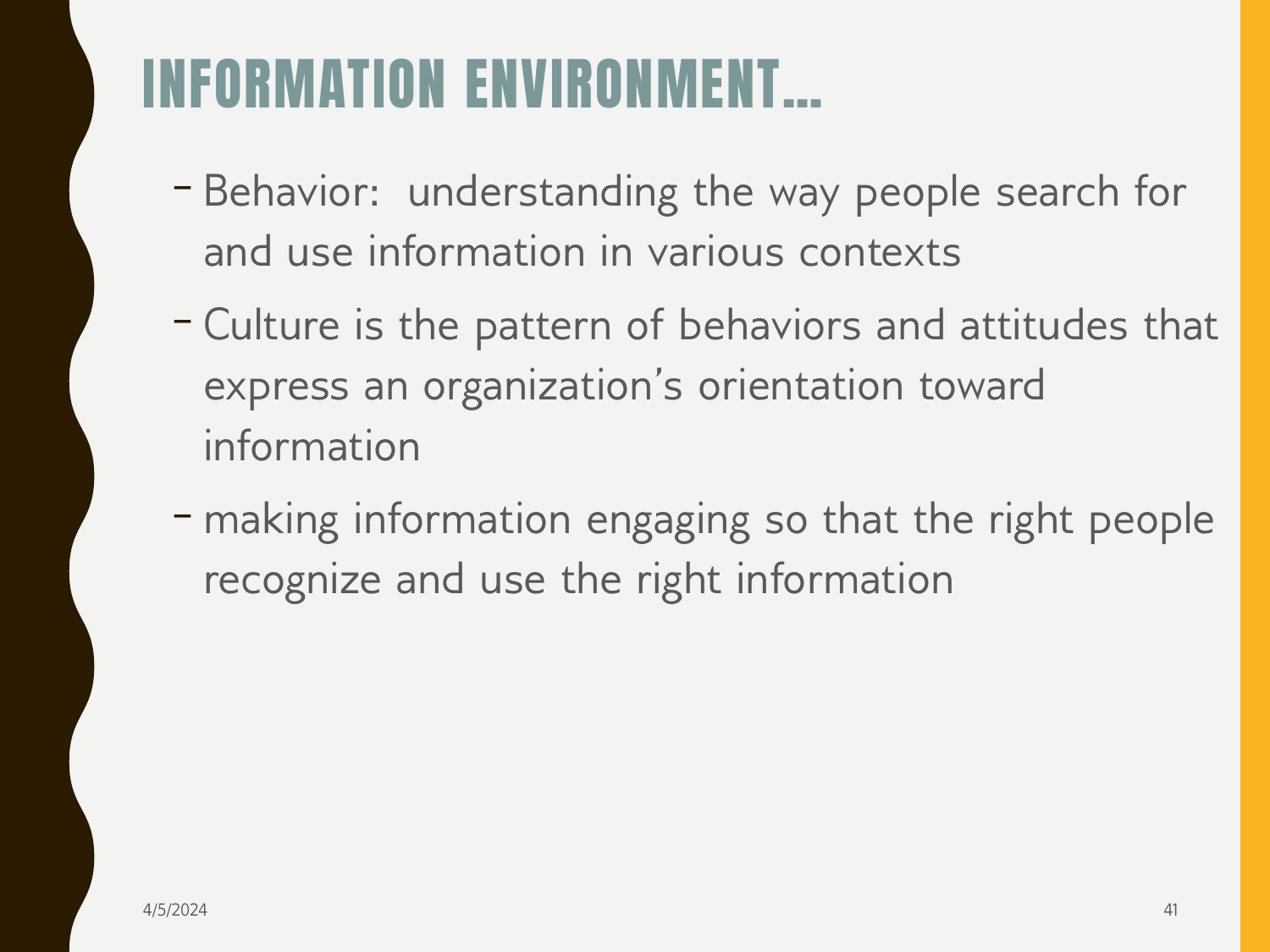

# Information Environment…
Behavior:  understanding the way people search for and use information in various contexts
Culture is the pattern of behaviors and attitudes that express an organization’s orientation toward information
making information engaging so that the right people recognize and use the right information
4/5/2024
41